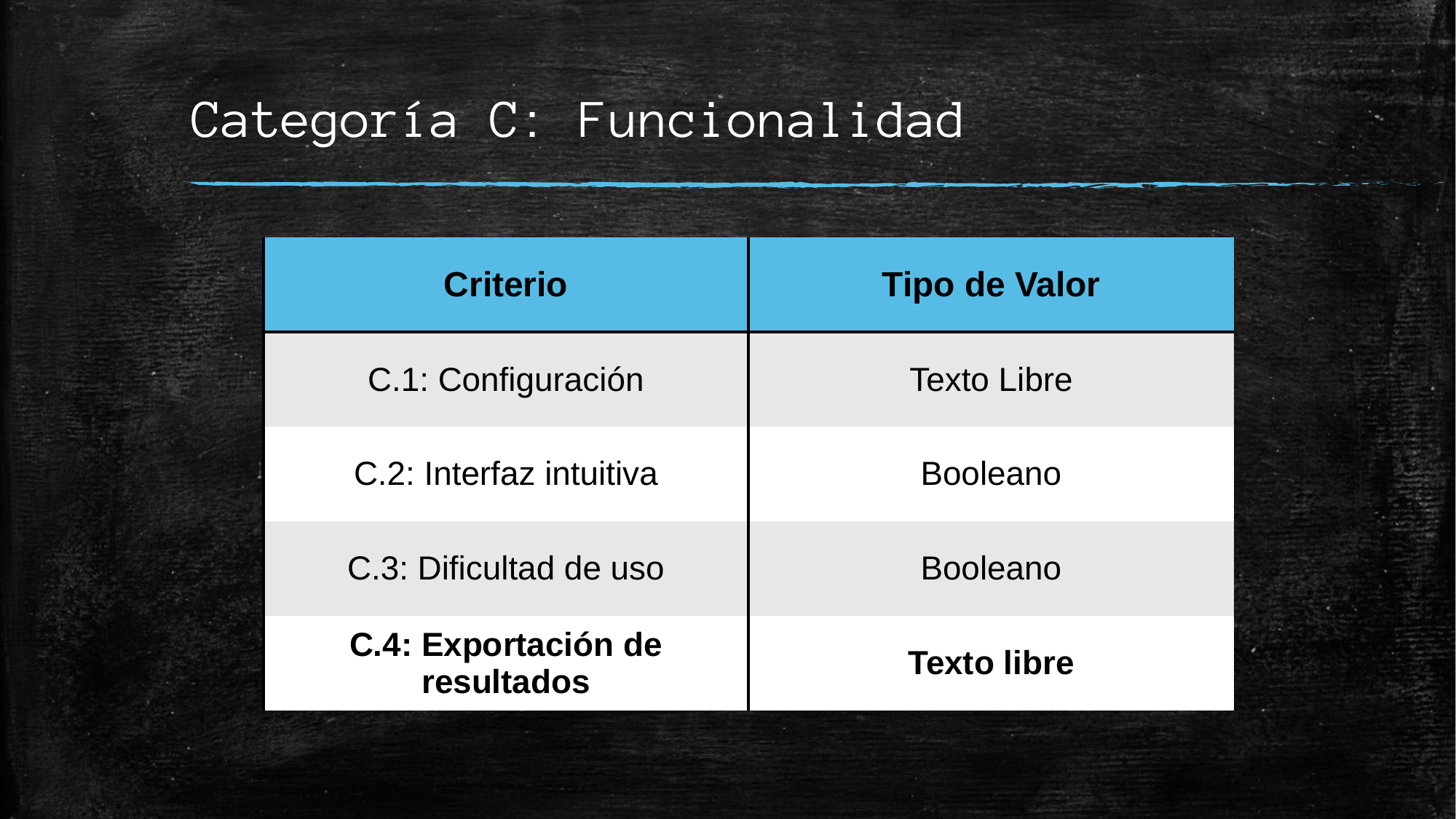

# Categoría C: Funcionalidad

| Criterio | Tipo de Valor |
| --- | --- |
| C.1: Configuración | Texto Libre |
| C.2: Interfaz intuitiva | Booleano |
| C.3: Dificultad de uso | Booleano |
| C.4: Exportación de resultados | Texto libre |